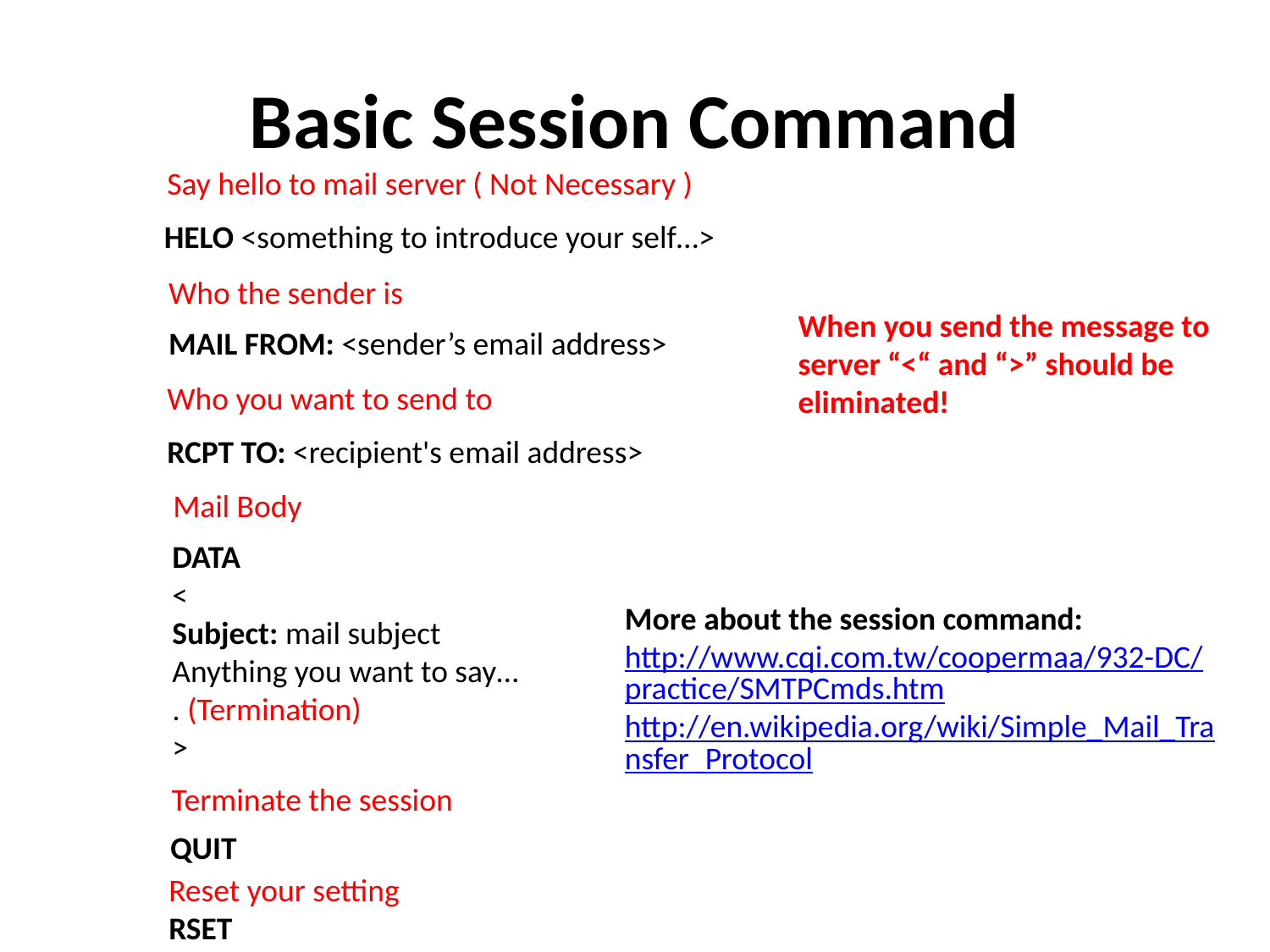

# Basic Session Command
Say hello to mail server ( Not Necessary )

HELO <something to introduce your self…>
Who the sender is
MAIL FROM: <sender’s email address>
Who you want to send to
RCPT TO: <recipient's email address>
Mail Body
DATA
<
Subject: mail subject
Anything you want to say…
. (Termination)
>
Terminate the session
QUIT
Reset your setting
RSET
When you send the message to server “<“ and “>” should be eliminated!
More about the session command:
http://www.cqi.com.tw/coopermaa/932-DC/practice/SMTPCmds.htm
http://en.wikipedia.org/wiki/Simple_Mail_Transfer_Protocol